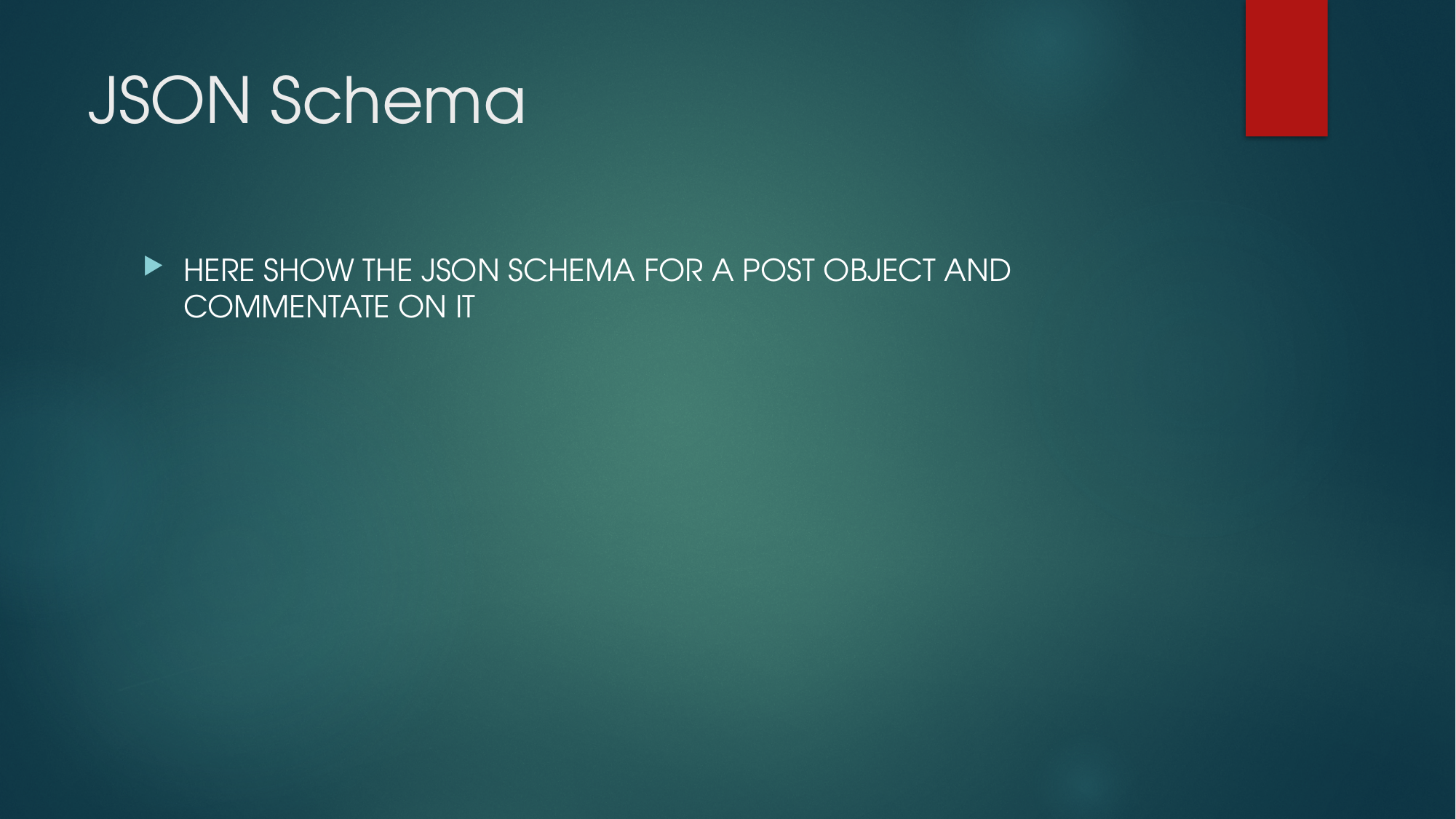

# JSON Schema
HERE SHOW THE JSON SCHEMA FOR A POST OBJECT AND COMMENTATE ON IT